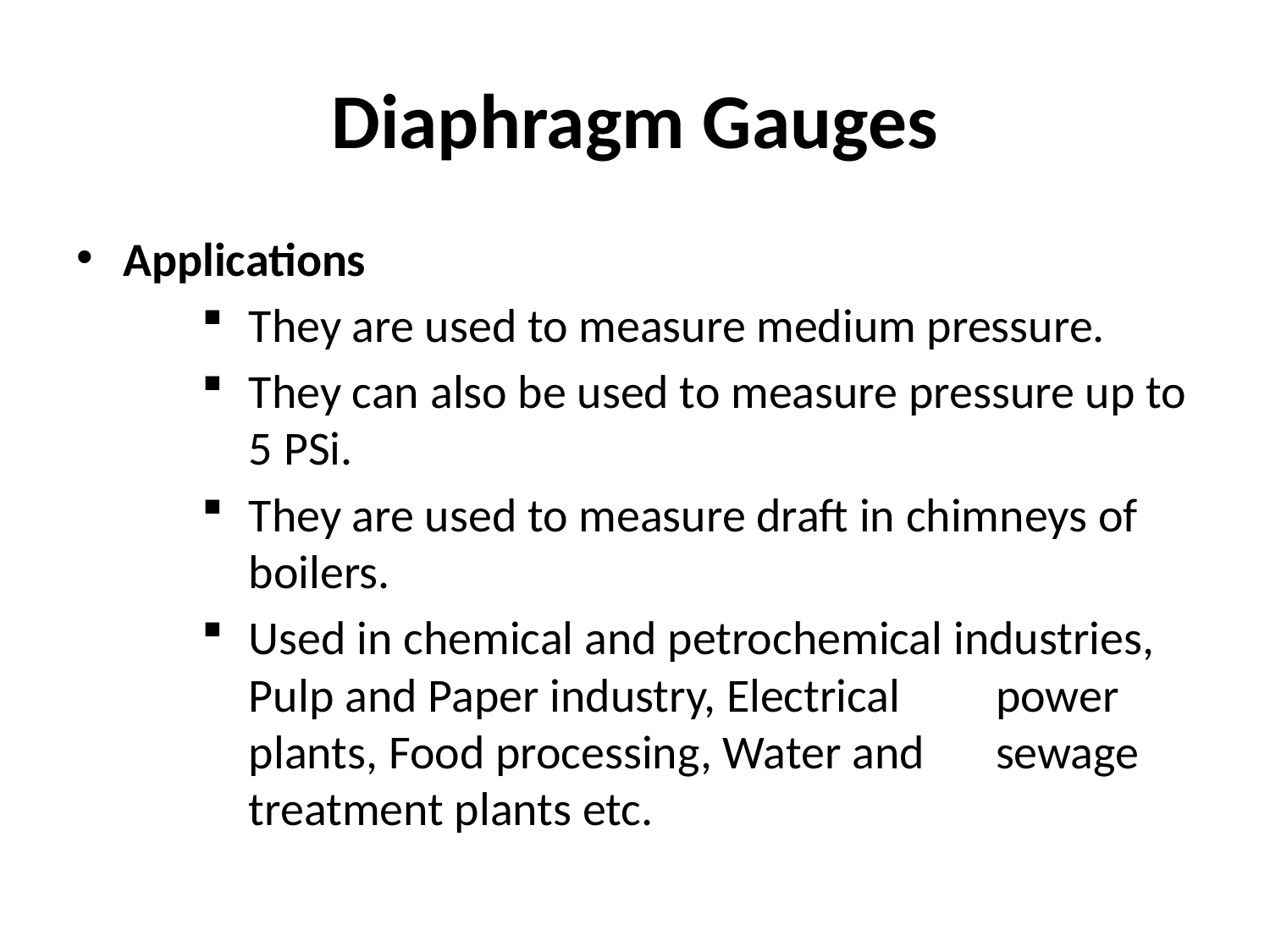

# Diaphragm Gauges
Applications
They are used to measure medium pressure.
They can also be used to measure pressure up to 5 PSi.
They are used to measure draft in chimneys of boilers.
Used in chemical and petrochemical industries, Pulp and Paper industry, Electrical 	power plants, Food processing, Water and 	sewage treatment plants etc.